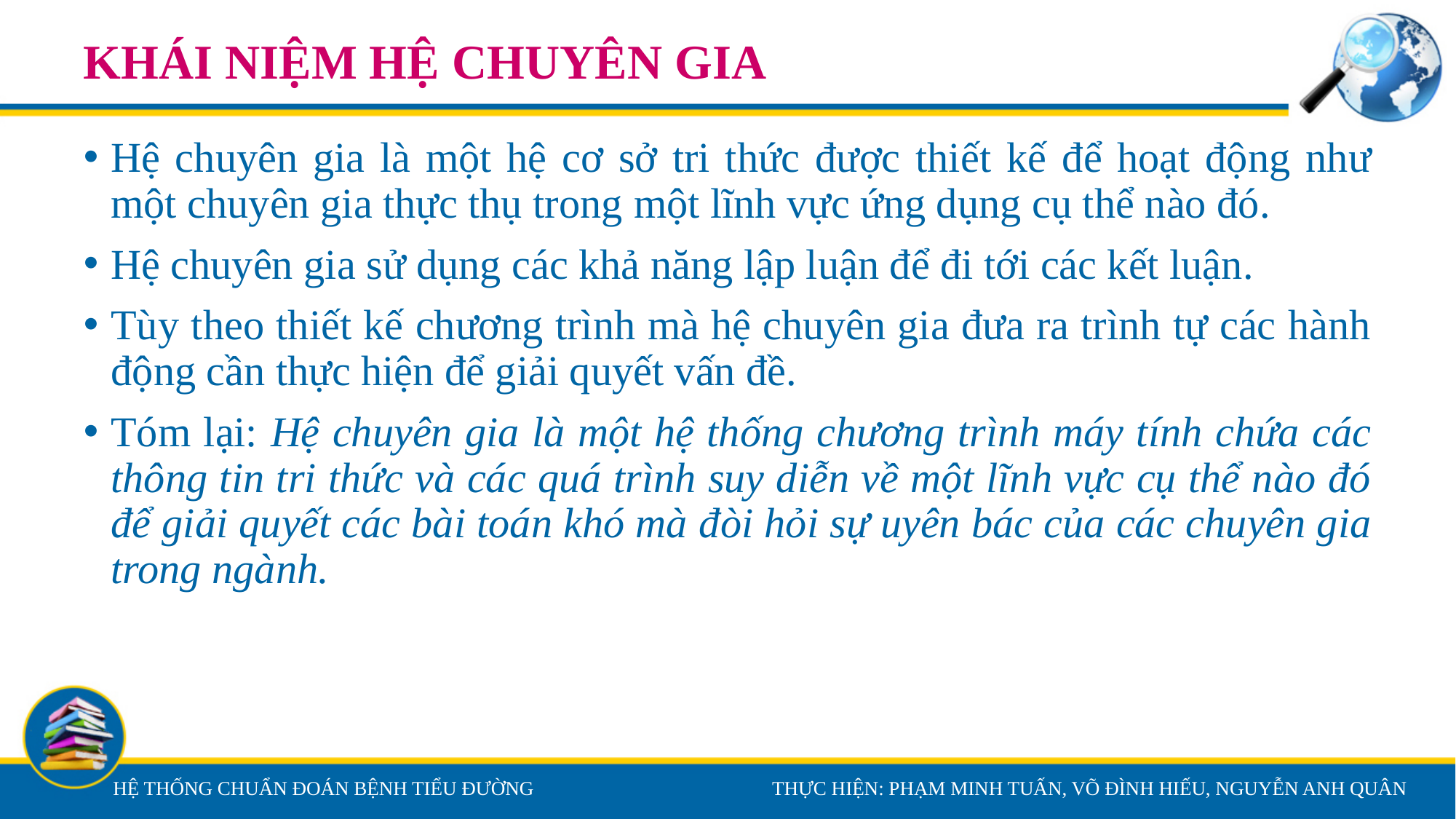

# KHÁI NIỆM HỆ CHUYÊN GIA
Hệ chuyên gia là một hệ cơ sở tri thức được thiết kế để hoạt động như một chuyên gia thực thụ trong một lĩnh vực ứng dụng cụ thể nào đó.
Hệ chuyên gia sử dụng các khả năng lập luận để đi tới các kết luận.
Tùy theo thiết kế chương trình mà hệ chuyên gia đưa ra trình tự các hành động cần thực hiện để giải quyết vấn đề.
Tóm lại: Hệ chuyên gia là một hệ thống chương trình máy tính chứa các thông tin tri thức và các quá trình suy diễn về một lĩnh vực cụ thể nào đó để giải quyết các bài toán khó mà đòi hỏi sự uyên bác của các chuyên gia trong ngành.